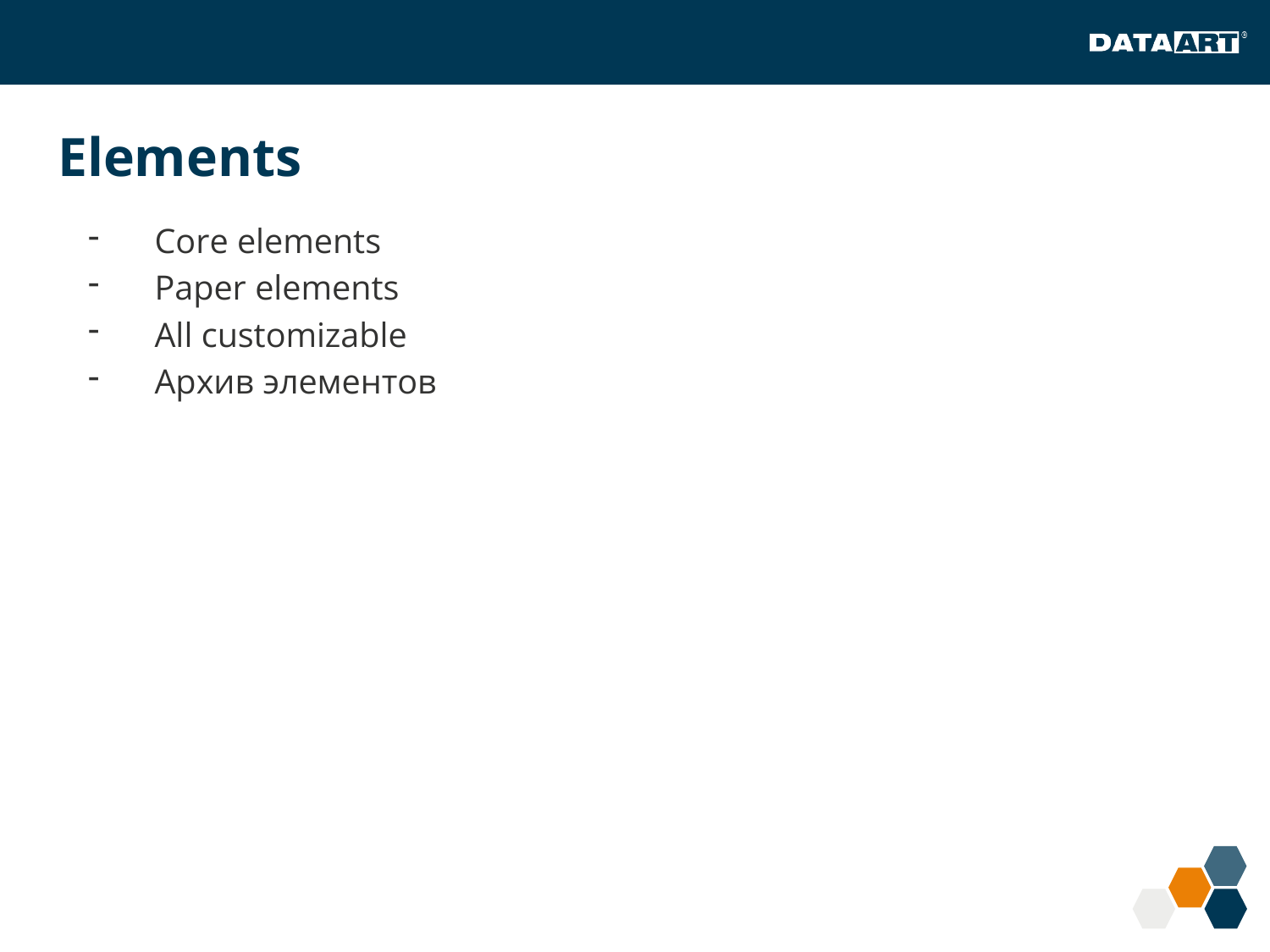

# Elements
Core elements
Paper elements
All customizable
Архив элементов